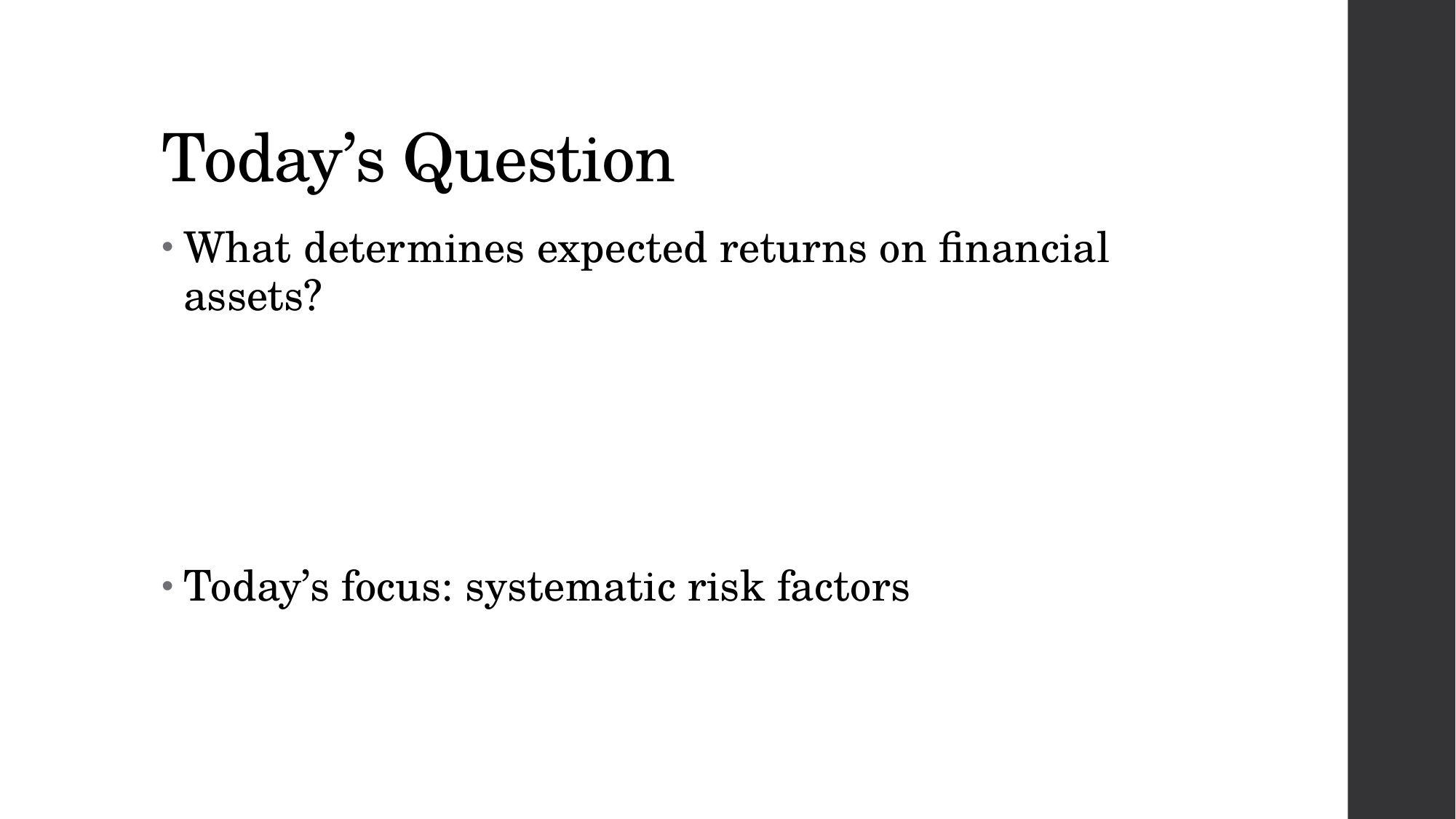

# Today’s Question
What determines expected returns on financial assets?

Today’s focus: systematic risk factors